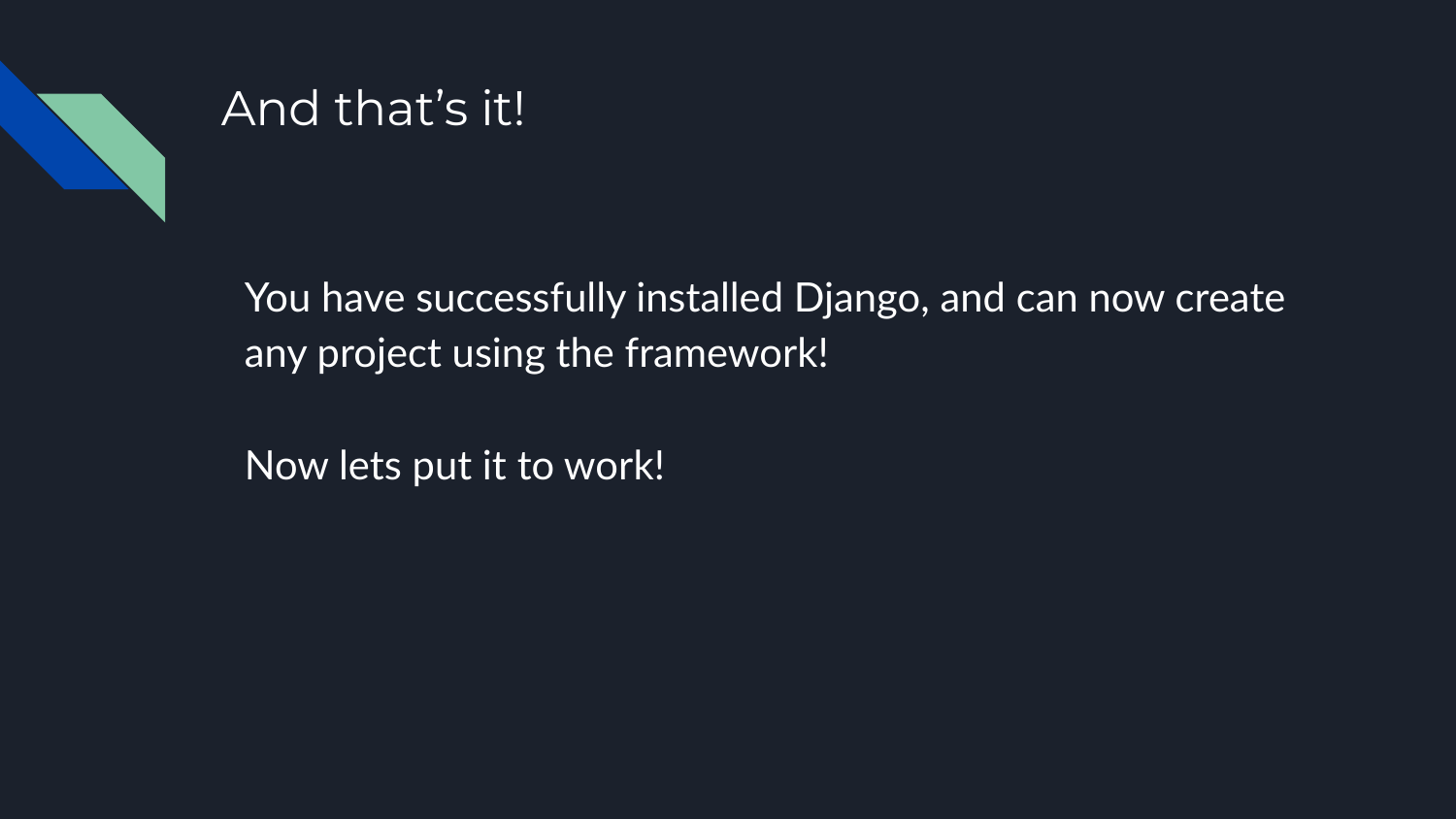

# And that’s it!
You have successfully installed Django, and can now create any project using the framework!

Now lets put it to work!